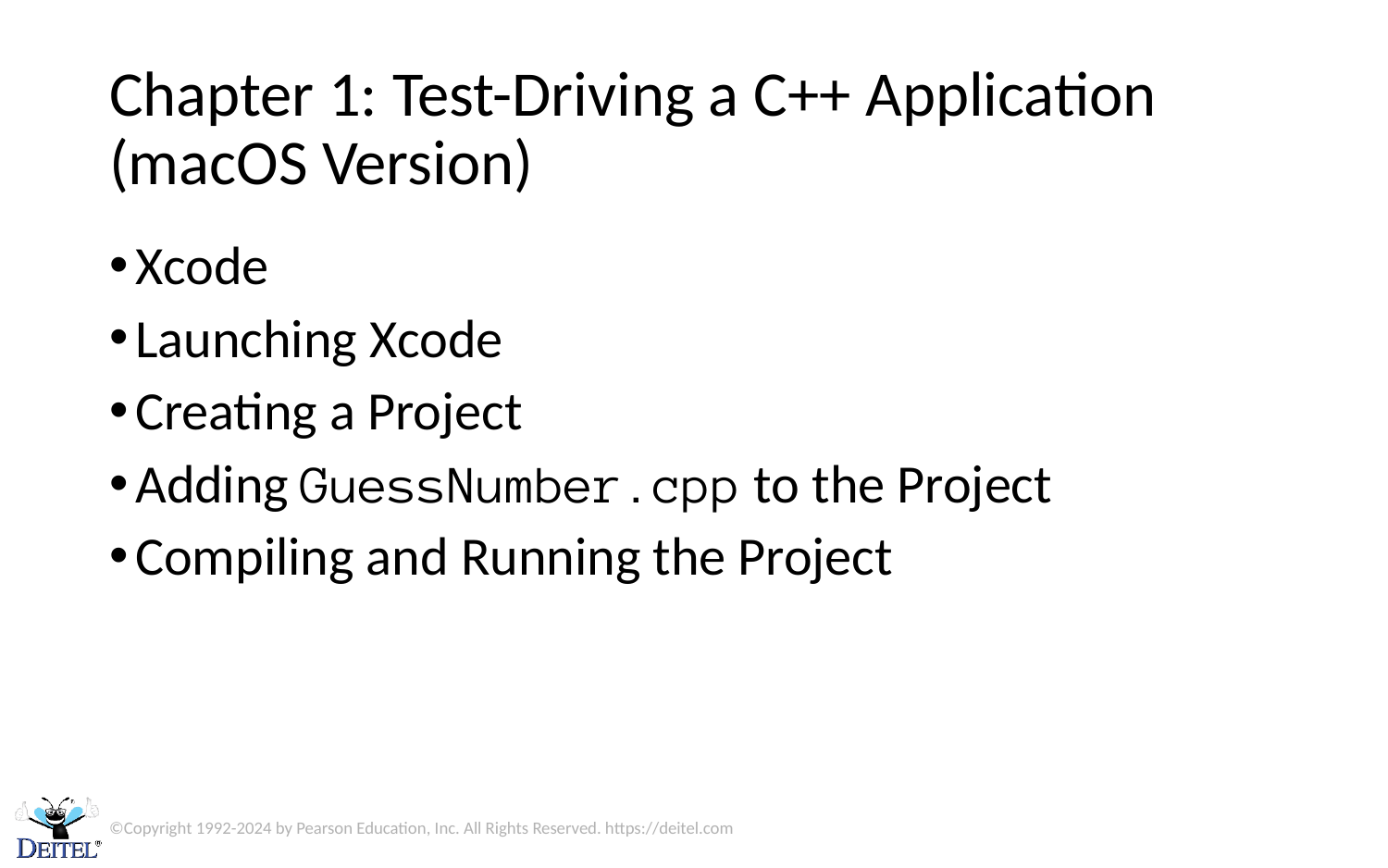

# Chapter 1: Test-Driving a C++ Application (macOS Version)
Xcode
Launching Xcode
Creating a Project
Adding GuessNumber.cpp to the Project
Compiling and Running the Project

©Copyright 1992-2024 by Pearson Education, Inc. All Rights Reserved. https://deitel.com